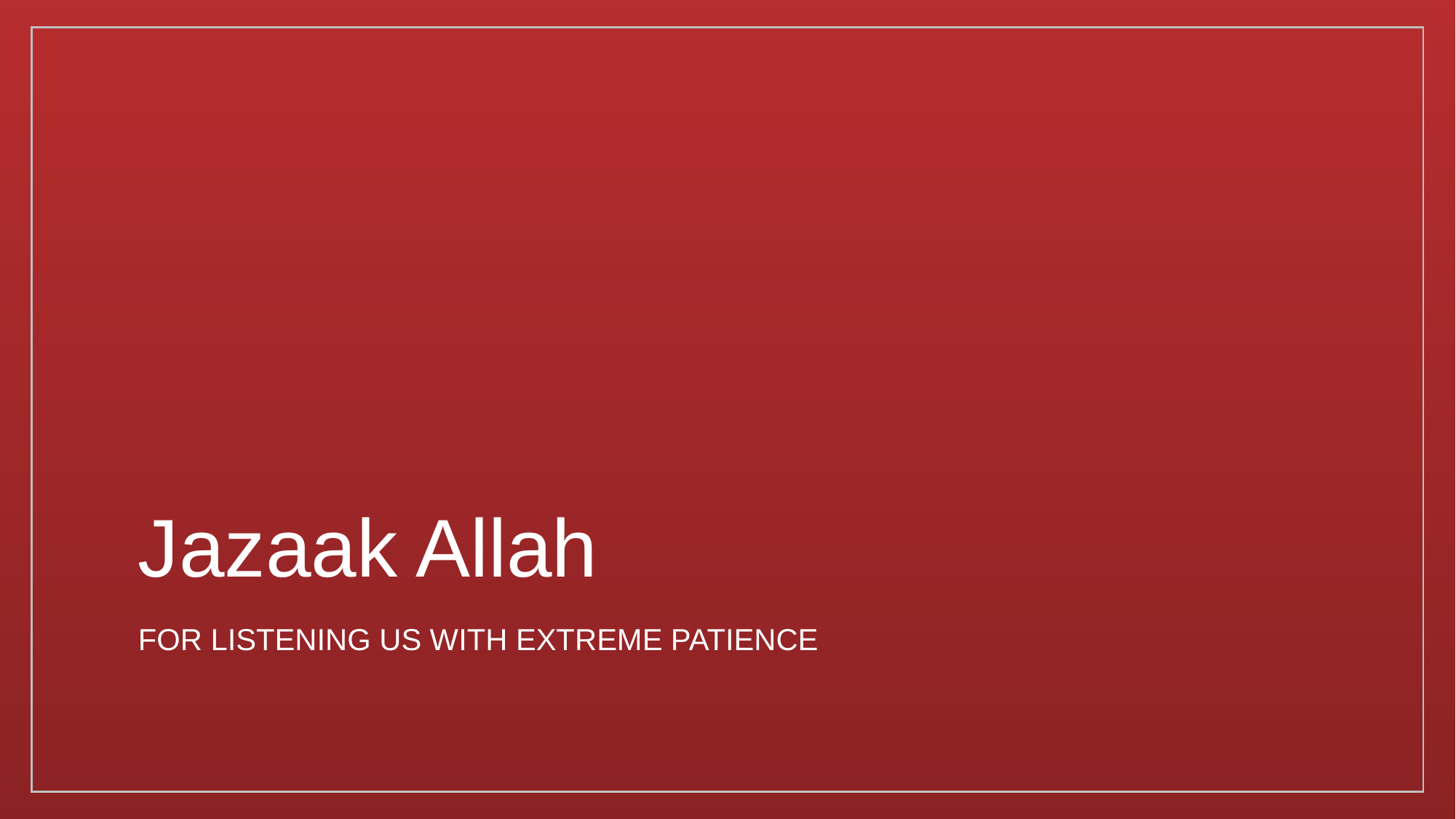

# Jazaak Allah
For listening us with extreme patience